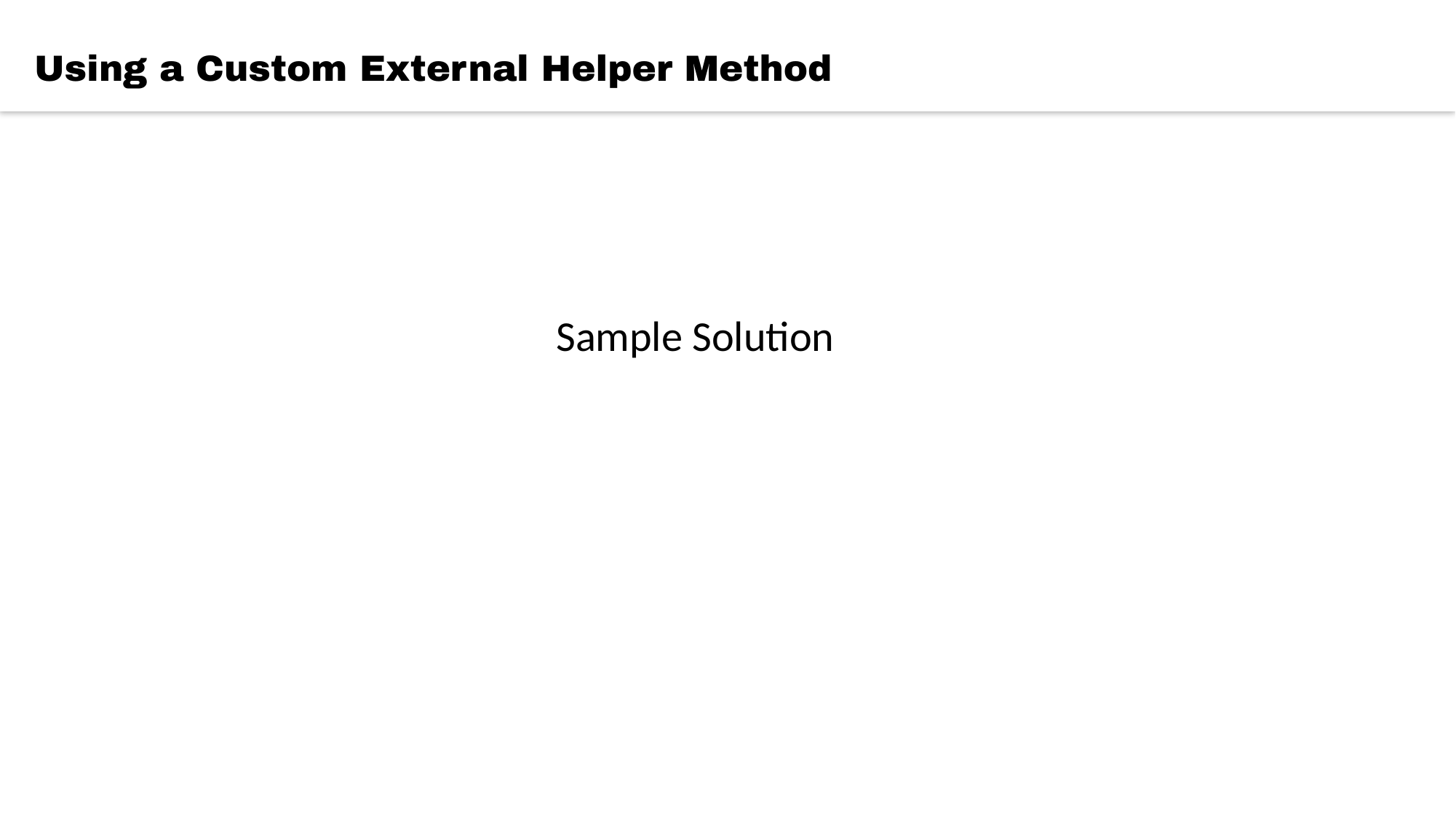

Using a Custom External Helper Method
Sample Solution